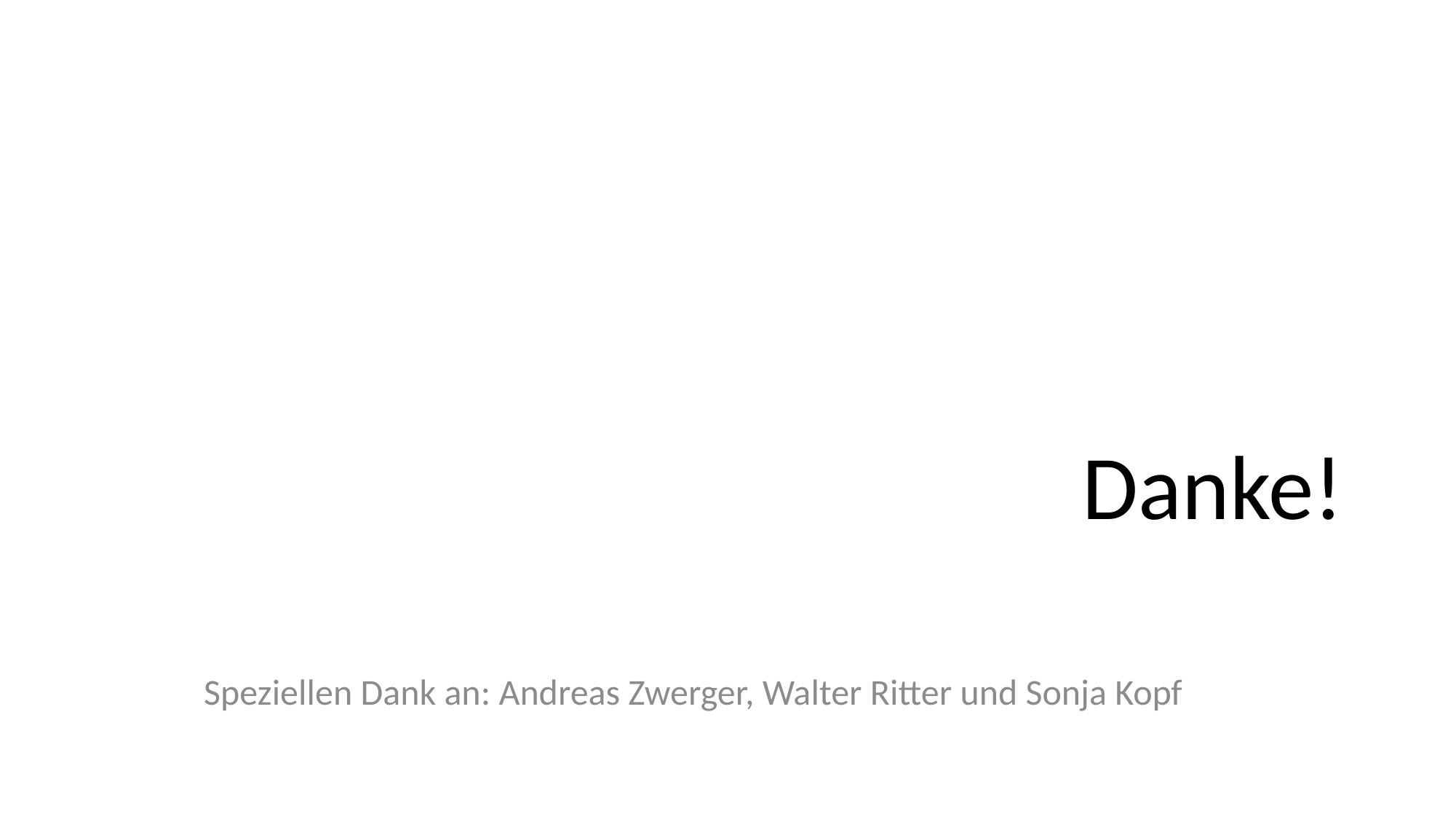

# Danke!
Speziellen Dank an: Andreas Zwerger, Walter Ritter und Sonja Kopf